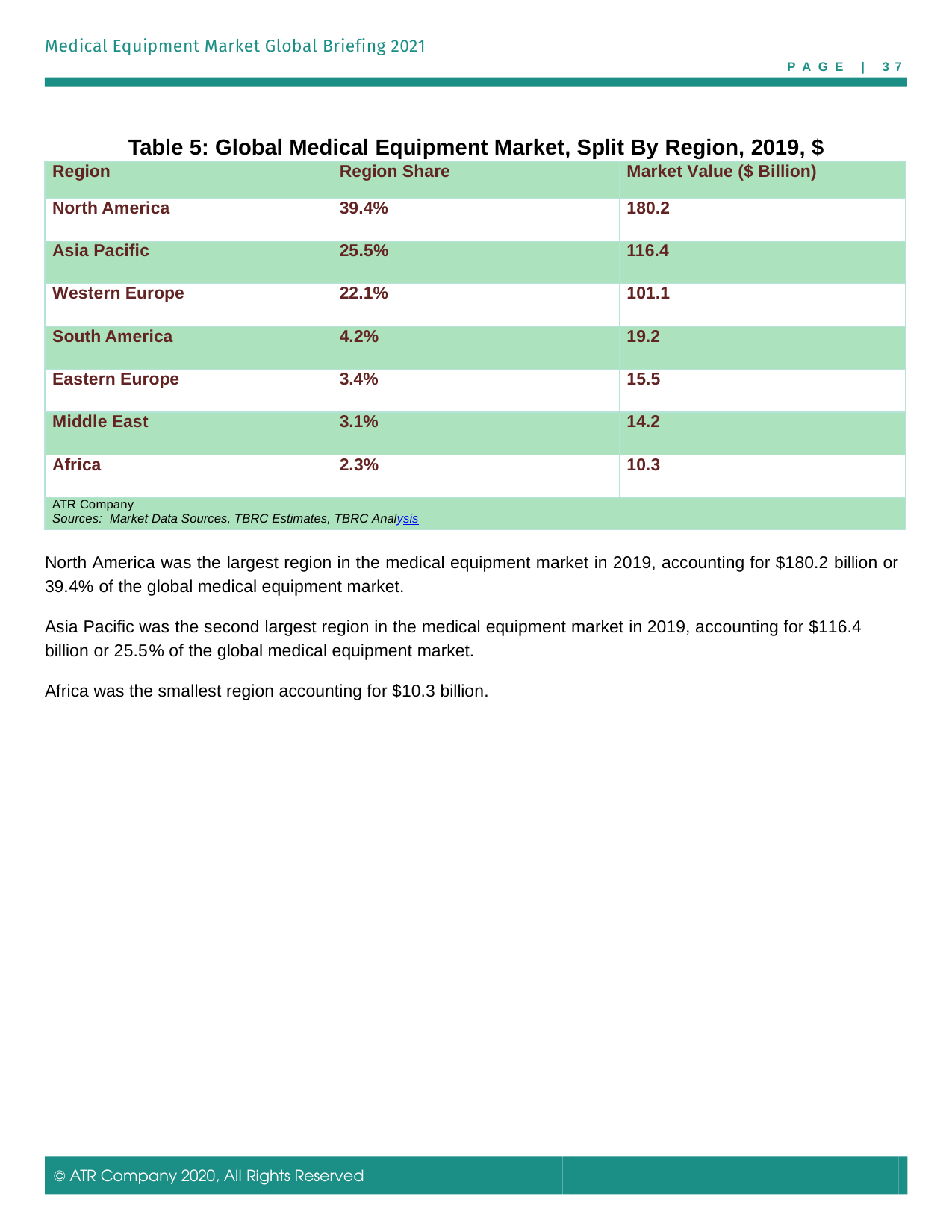

Medical Equipment Market Global Briefing 2021
P  A  G  E     |     3 7

Table 5: Global Medical Equipment Market, Split By Region, 2019, $ Billion
| Region | Region Share | Market Value ($ Billion) |
| --- | --- | --- |
| North America | 39.4% | 180.2 |
| Asia Pacific | 25.5% | 116.4 |
| Western Europe | 22.1% | 101.1 |
| South America | 4.2% | 19.2 |
| Eastern Europe | 3.4% | 15.5 |
| Middle East | 3.1% | 14.2 |
| Africa | 2.3% | 10.3 |
| ATR Company Sources: Market Data Sources, TBRC Estimates, TBRC Analysis |  |  |
North America was the largest region in the medical equipment market in 2019, accounting for $180.2 billion or 39.4% of the global medical equipment market.

Asia Pacific was the second largest region in the medical equipment market in 2019, accounting for $116.4 billion or 25.5% of the global medical equipment market.

Africa was the smallest region accounting for $10.3 billion.

© ATR Company 2020, All Rights Reserved